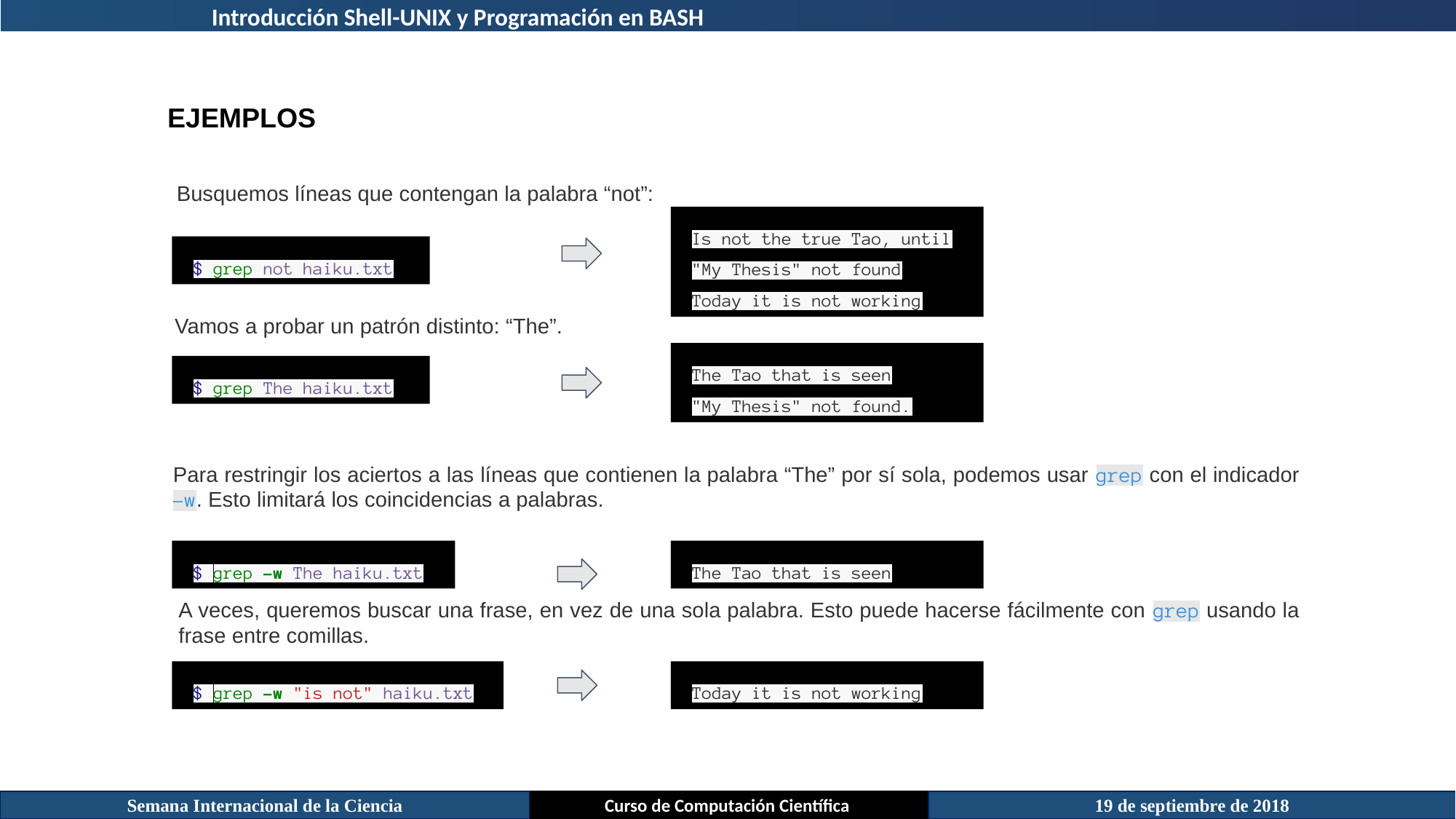

Introducción Shell-UNIX y Programación en BASH
EJEMPLOS

Busquemos líneas que contengan la palabra “not”:

Is not the true Tao, until
"My Thesis" not found
Today it is not working
$ grep not haiku.txt

Vamos a probar un patrón distinto: “The”.
The Tao that is seen
"My Thesis" not found.
$ grep The haiku.txt

Para restringir los aciertos a las líneas que contienen la palabra “The” por sí sola, podemos usar grep con el indicador -w. Esto limitará los coincidencias a palabras.
$ grep -w The haiku.txt
The Tao that is seen

A veces, queremos buscar una frase, en vez de una sola palabra. Esto puede hacerse fácilmente con grep usando la frase entre comillas.
Today it is not working
$ grep -w "is not" haiku.txt

Semana Internacional de la Ciencia
Curso de Computación Científica
19 de septiembre de 2018